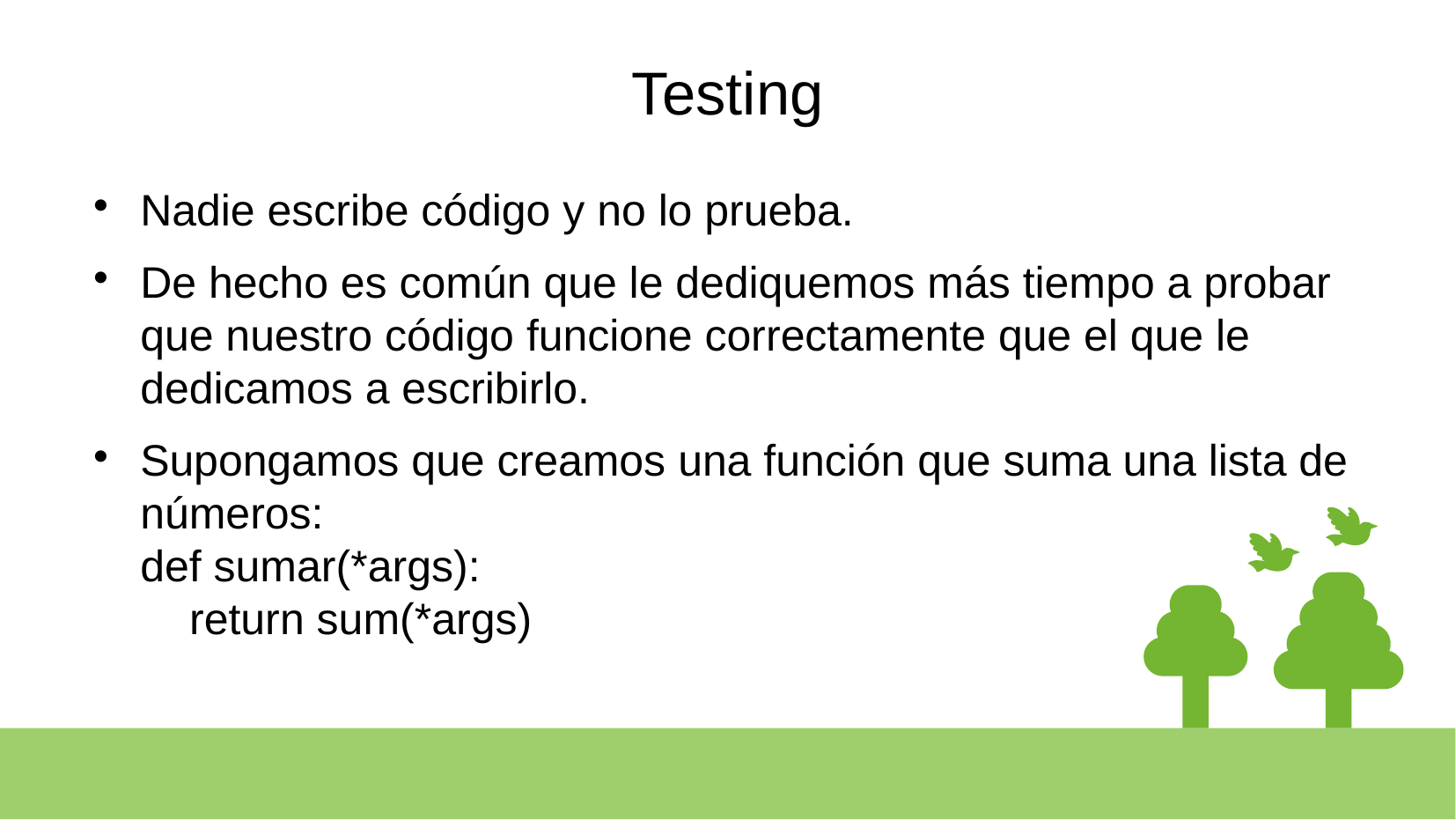

# Testing
Nadie escribe código y no lo prueba.
De hecho es común que le dediquemos más tiempo a probar que nuestro código funcione correctamente que el que le dedicamos a escribirlo.
Supongamos que creamos una función que suma una lista de números:
def sumar(*args):
    return sum(*args)